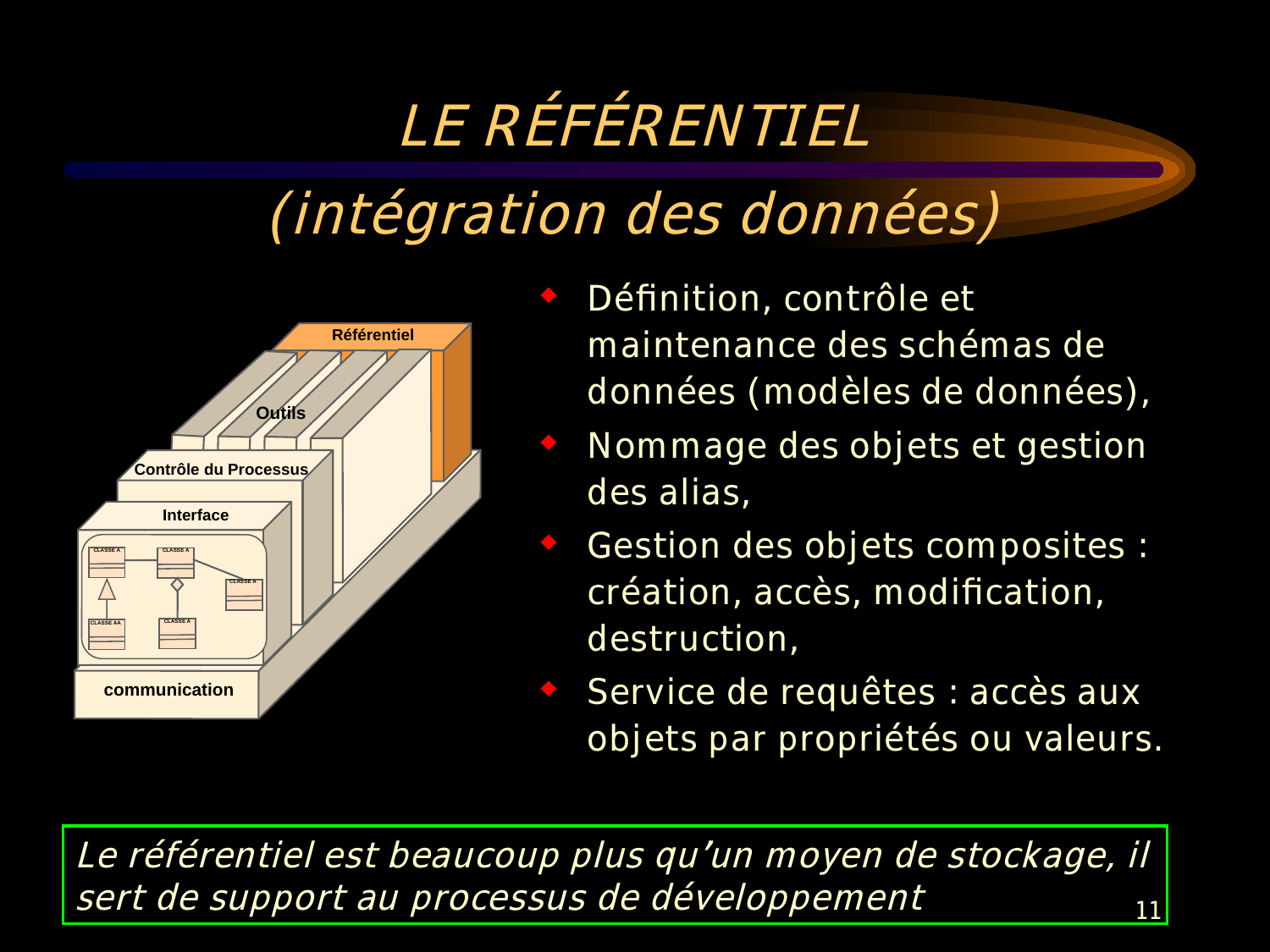

# LE RÉFÉRENTIEL (intégration des données)
Définition, contrôle et maintenance des schémas de données (modèles de données),
Nommage des objets et gestion des alias,
Gestion des objets composites : création, accès, modification, destruction,
Service de requêtes : accès aux objets par propriétés ou valeurs.
Référentiel

Outils

Contrôle du Processus
Interface

CLASSE A
CLASSE A

CLASSE A
CLASSE AA

CLASSE A
communication
Le référentiel est beaucoup plus qu’un moyen de stockage, il sert de support au processus de développement
11